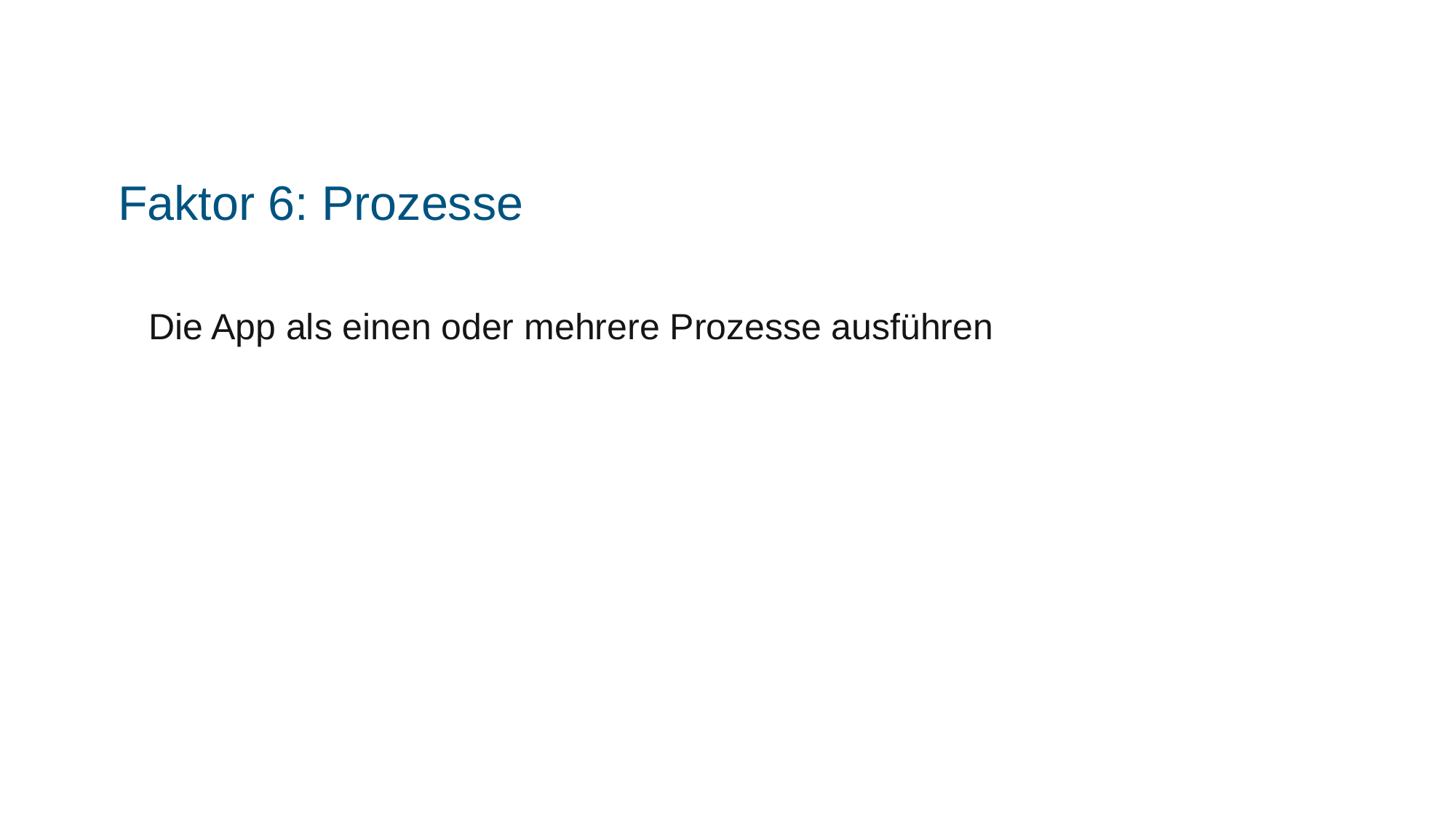

# Faktor 6: Prozesse
Die App als einen oder mehrere Prozesse ausführen